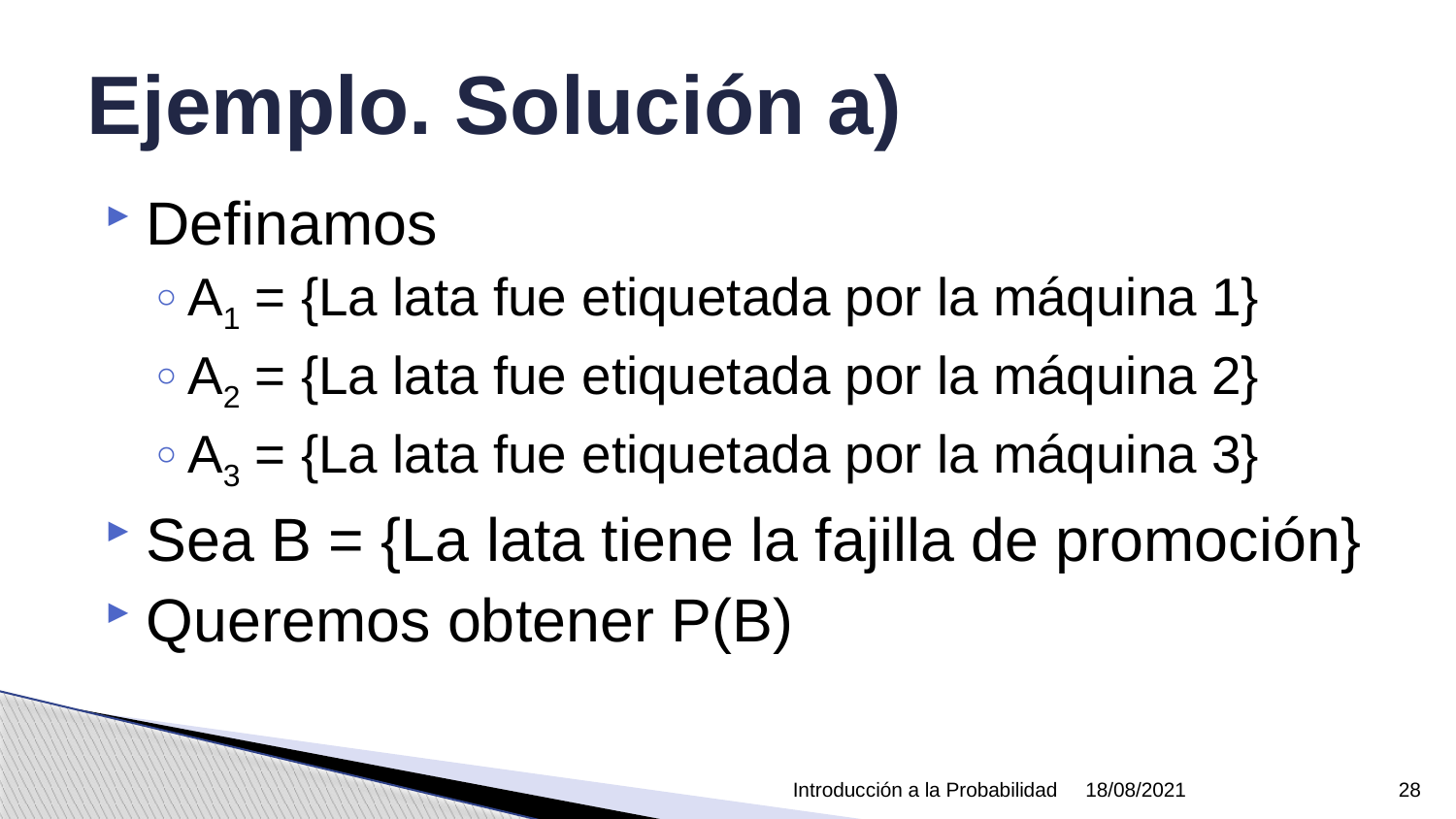

# Ejemplo. Solución a)
Definamos
A1 = {La lata fue etiquetada por la máquina 1}
A2 = {La lata fue etiquetada por la máquina 2}
A3 = {La lata fue etiquetada por la máquina 3}
Sea B = {La lata tiene la fajilla de promoción}
Queremos obtener P(B)
Introducción a la Probabilidad
18/08/2021
28